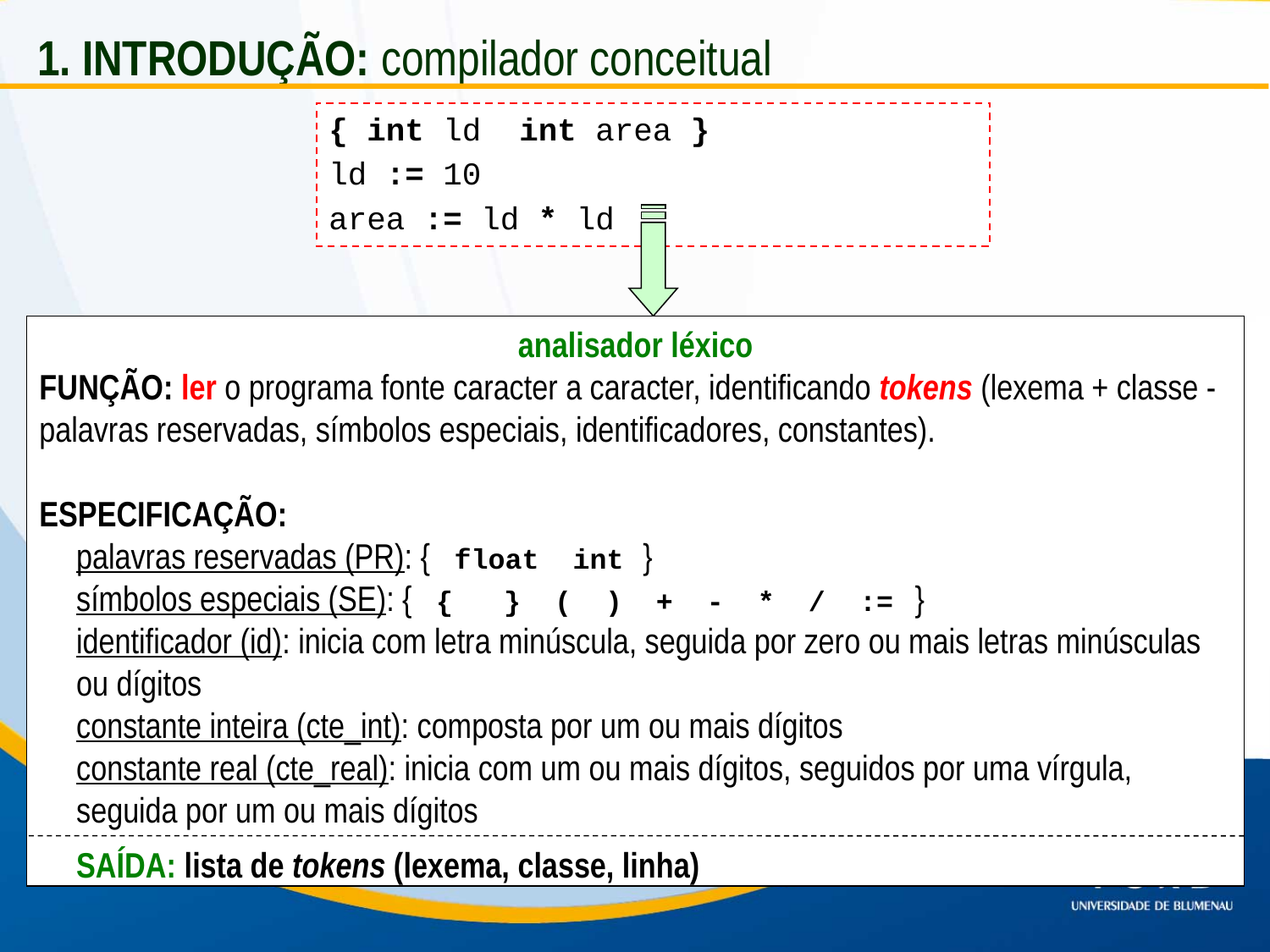

1. INTRODUÇÃO: compilador conceitual

{ int ld  int area }
ld := 10
area := ld * ld

analisador léxico
FUNÇÃO: ler o programa fonte caracter a caracter, identificando tokens (lexema + classe - palavras reservadas, símbolos especiais, identificadores, constantes).

ESPECIFICAÇÃO:
palavras reservadas (PR): {   float  int   }
símbolos especiais (SE): {   {   }  (  )  +  -  *  /  :=   }
identificador (id): inicia com letra minúscula, seguida por zero ou mais letras minúsculas ou dígitos
constante inteira (cte_int): composta por um ou mais dígitos
constante real (cte_real): inicia com um ou mais dígitos, seguidos por uma vírgula, seguida por um ou mais dígitos

SAÍDA: lista de tokens (lexema, classe, linha)